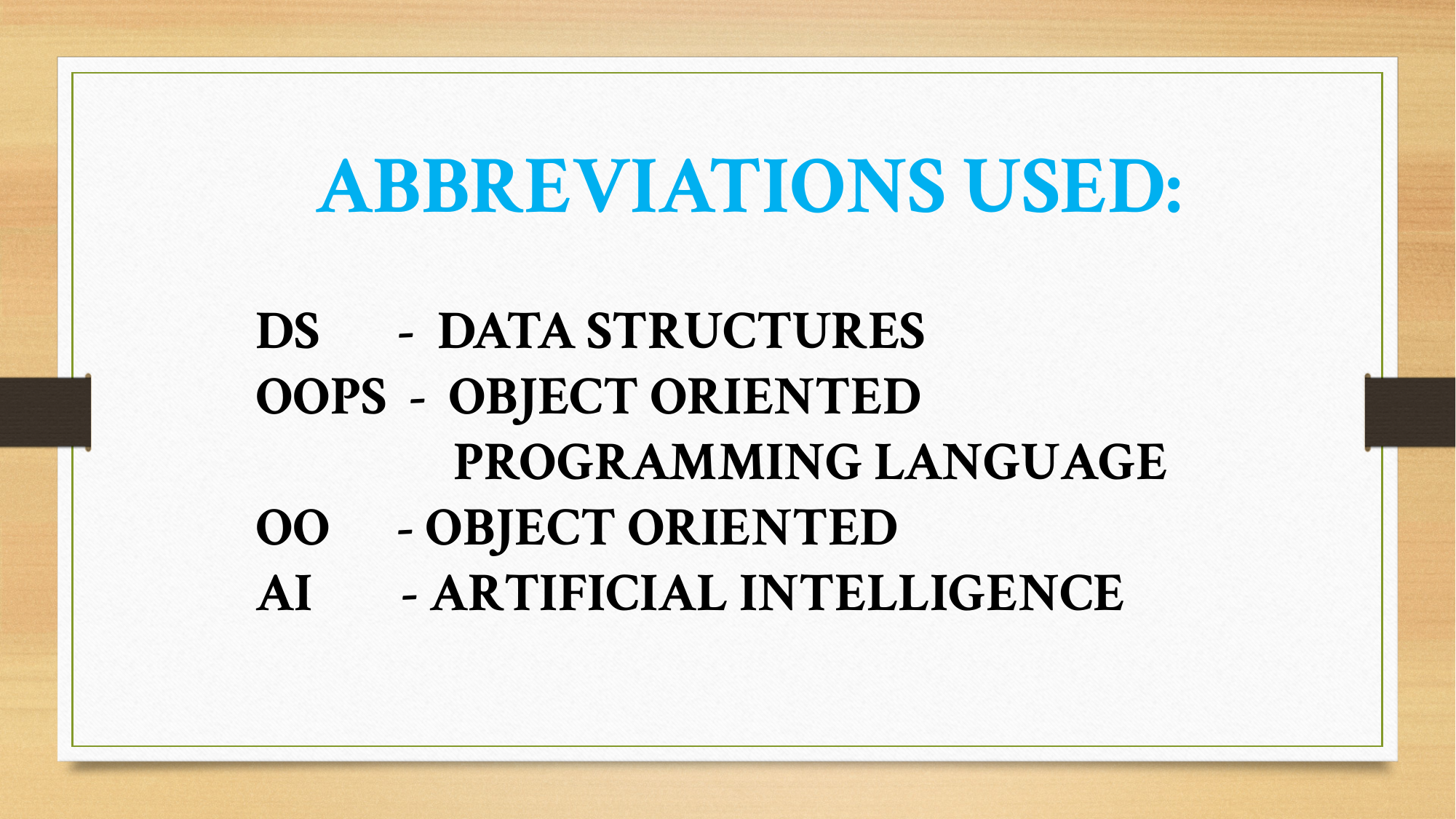

ABBREVIATIONS USED:
DS       -  DATA STRUCTURES
OOPS  -  OBJECT ORIENTED
	        PROGRAMMING LANGUAGE
OO      - OBJECT ORIENTED
AI        - ARTIFICIAL INTELLIGENCE